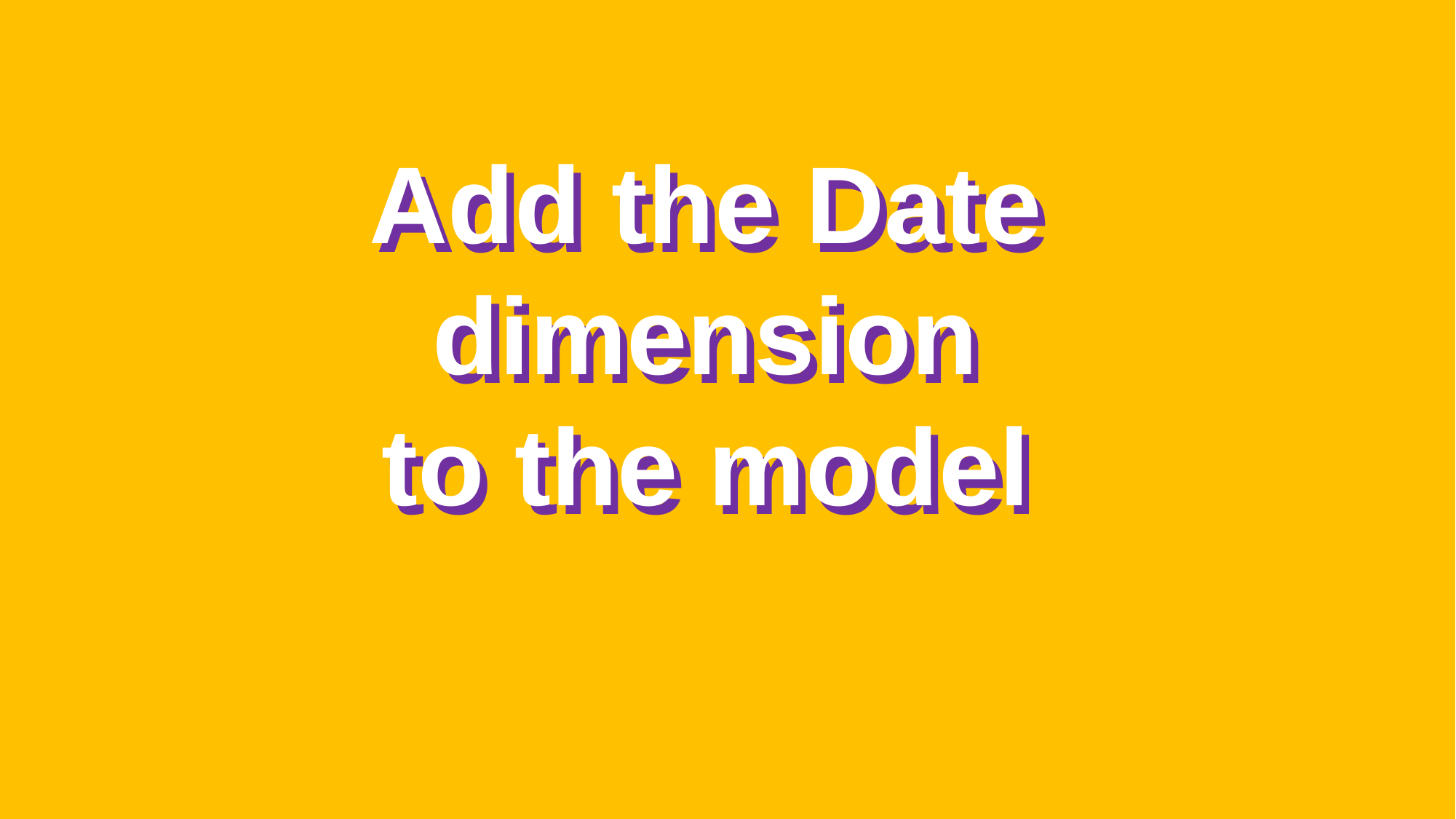

Add the Date dimension
to the model

Add the Date dimension
to the model